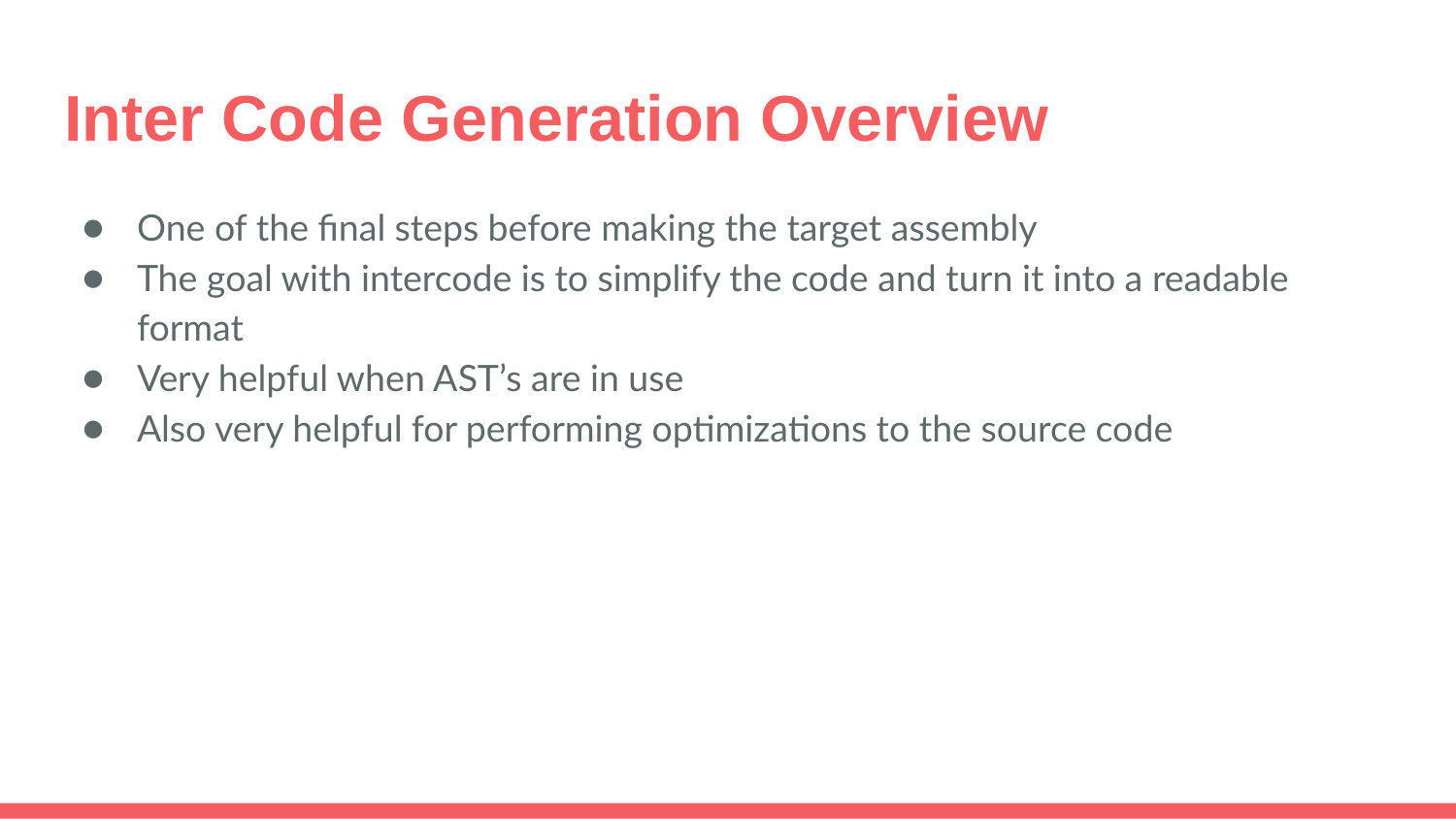

# Inter Code Generation Overview
One of the final steps before making the target assembly
The goal with intercode is to simplify the code and turn it into a readable format
Very helpful when AST’s are in use
Also very helpful for performing optimizations to the source code